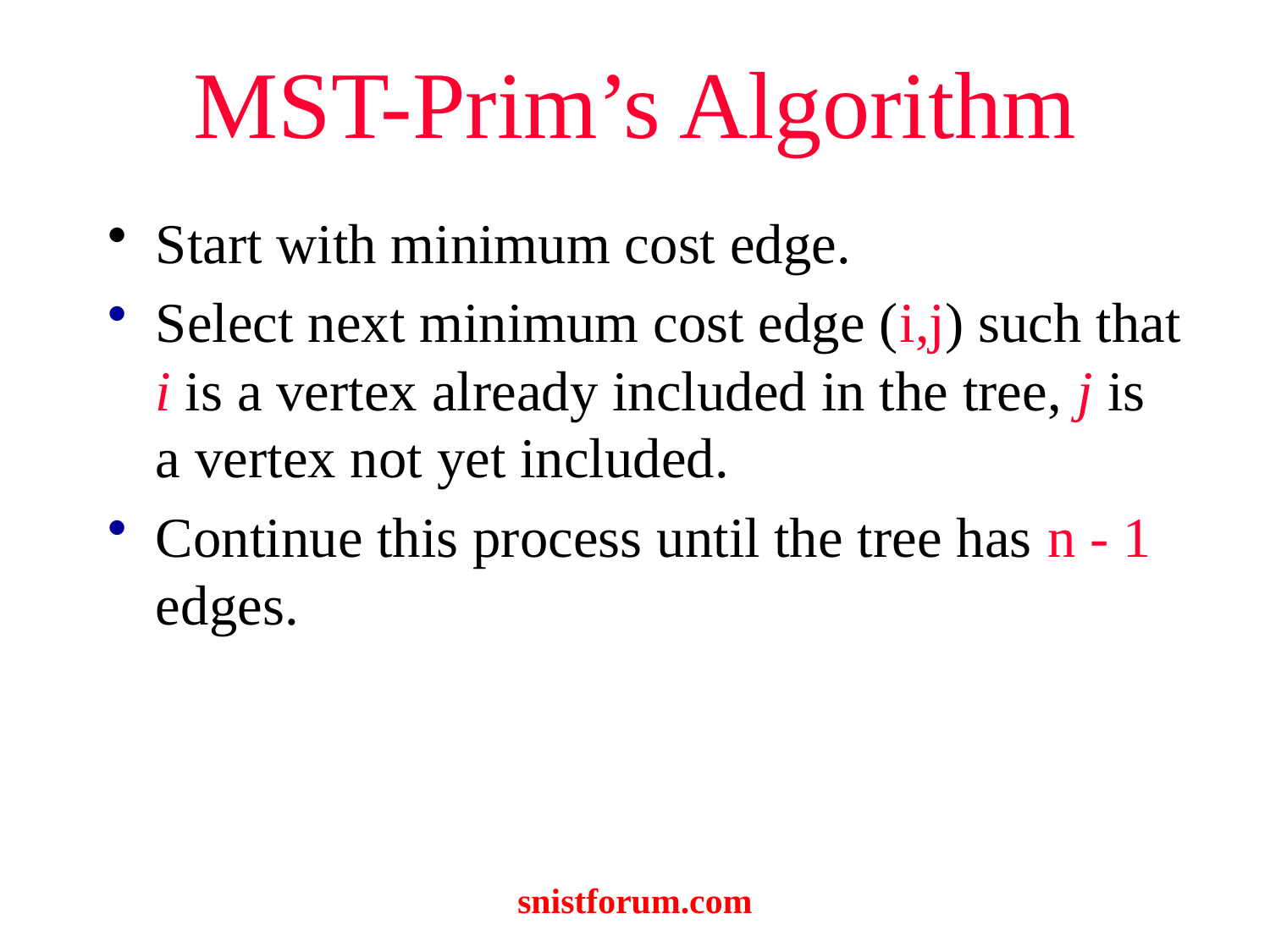

# MST-Prim’s Algorithm
Start with minimum cost edge.
Select next minimum cost edge (i,j) such that i is a vertex already included in the tree, j is a vertex not yet included.
Continue this process until the tree has n - 1 edges.

snistforum.com